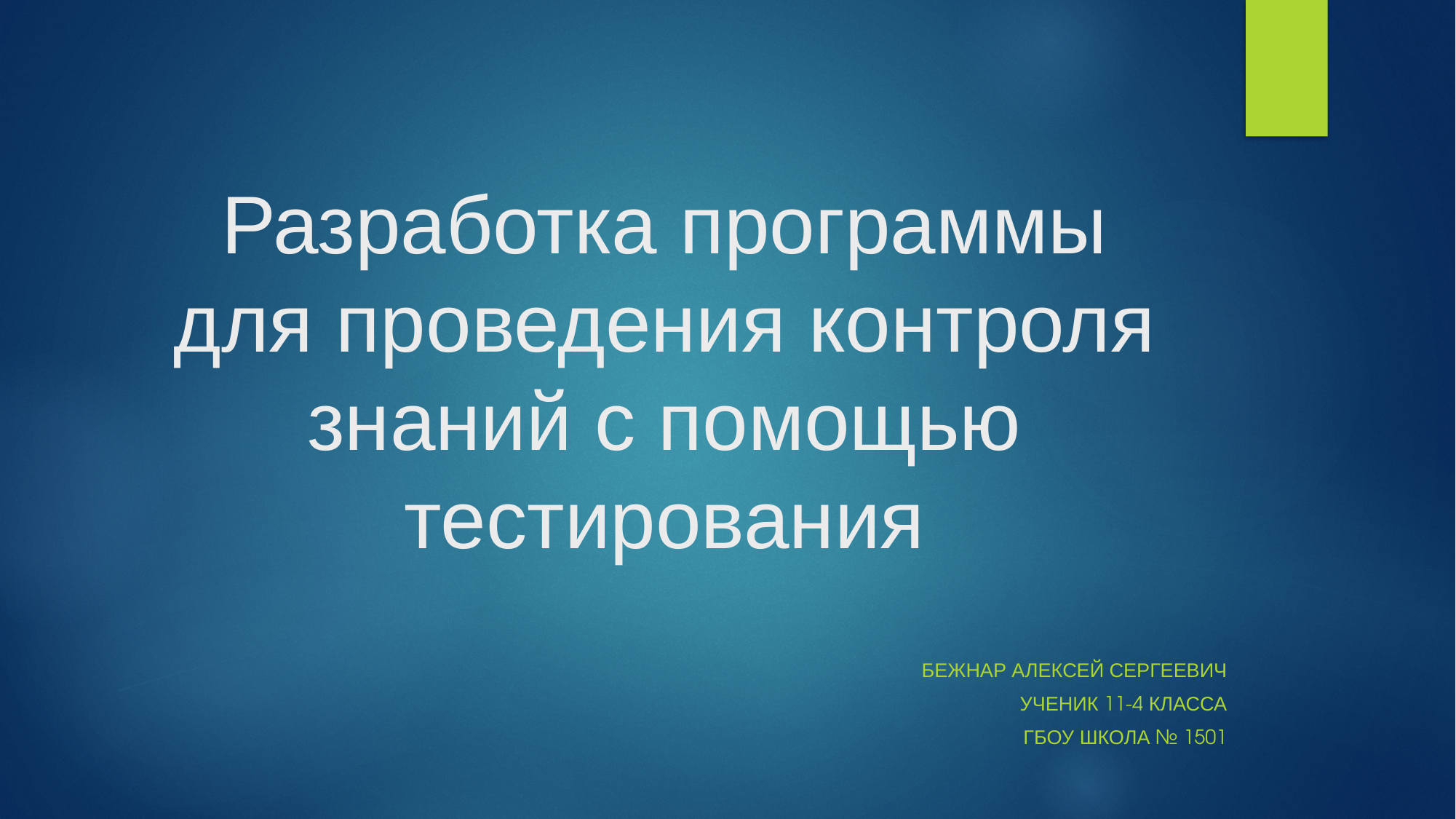

# Разработка программы для проведения контроля знаний с помощью тестирования
Бежнар Алексей Сергеевич
ученик 11-4 класса
ГБОУ Школа № 1501